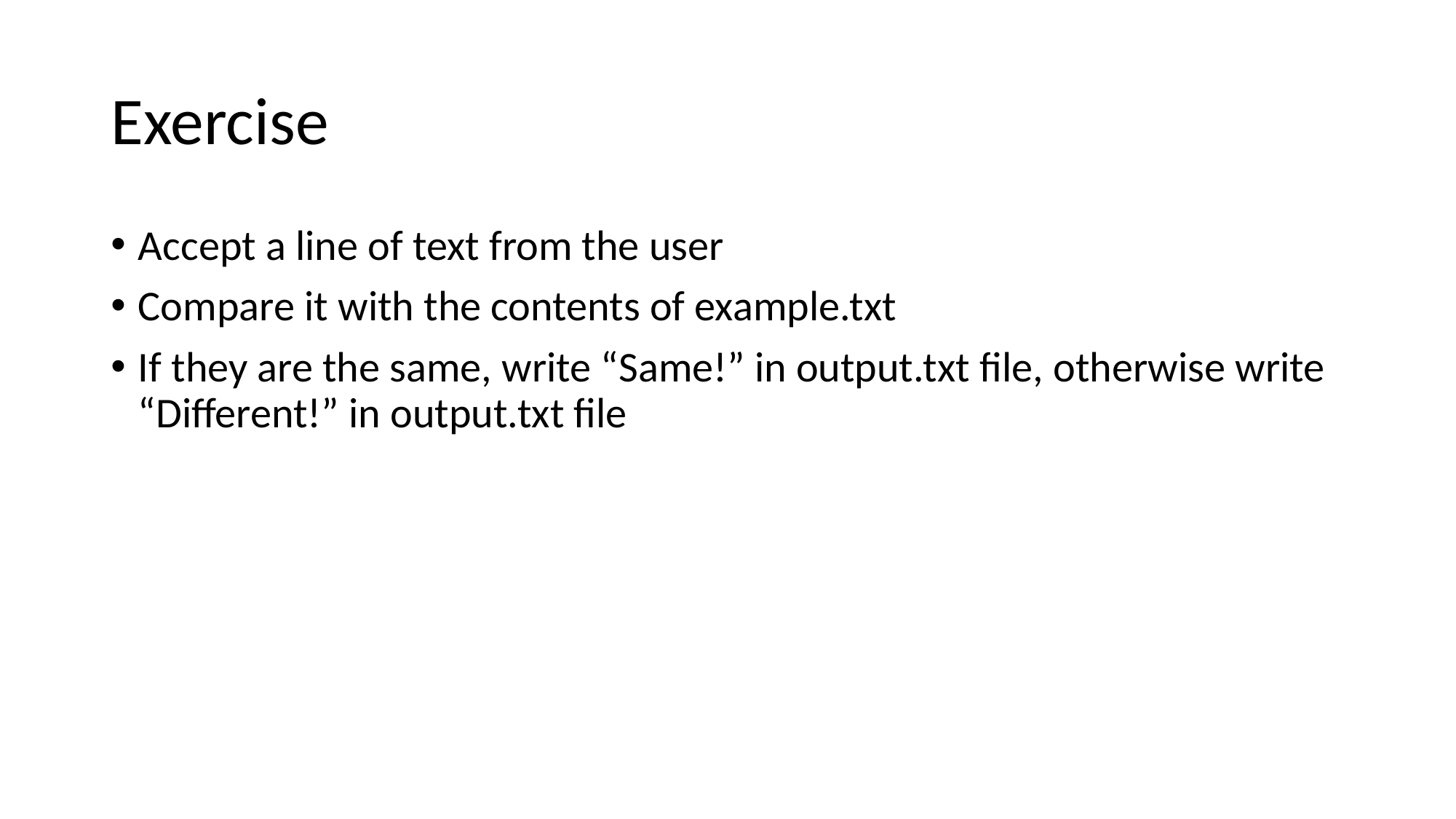

# Exercise
Accept a line of text from the user
Compare it with the contents of example.txt
If they are the same, write “Same!” in output.txt file, otherwise write “Different!” in output.txt file